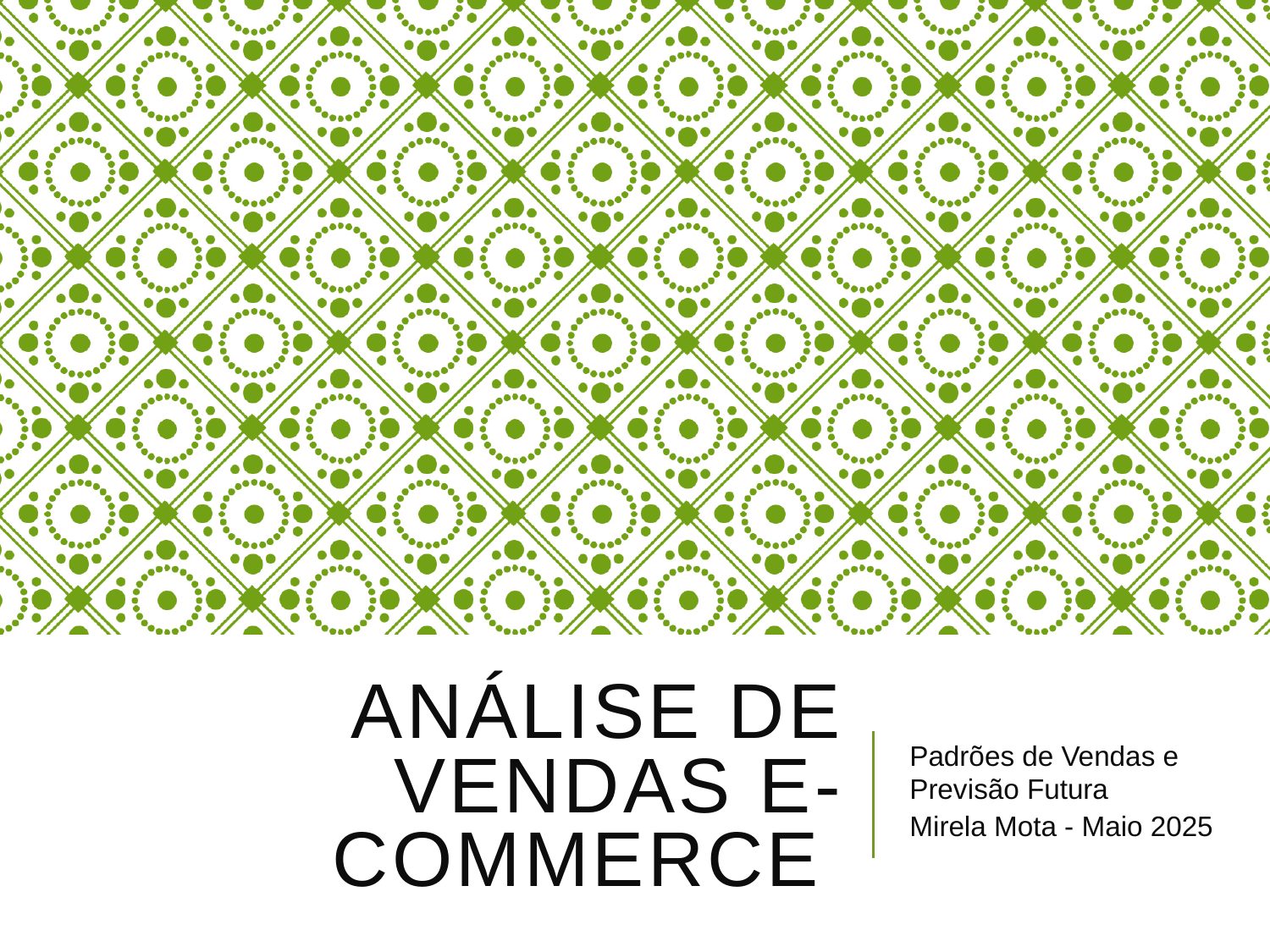

# Análise de Vendas E-commerce
Padrões de Vendas e Previsão Futura
Mirela Mota - Maio 2025